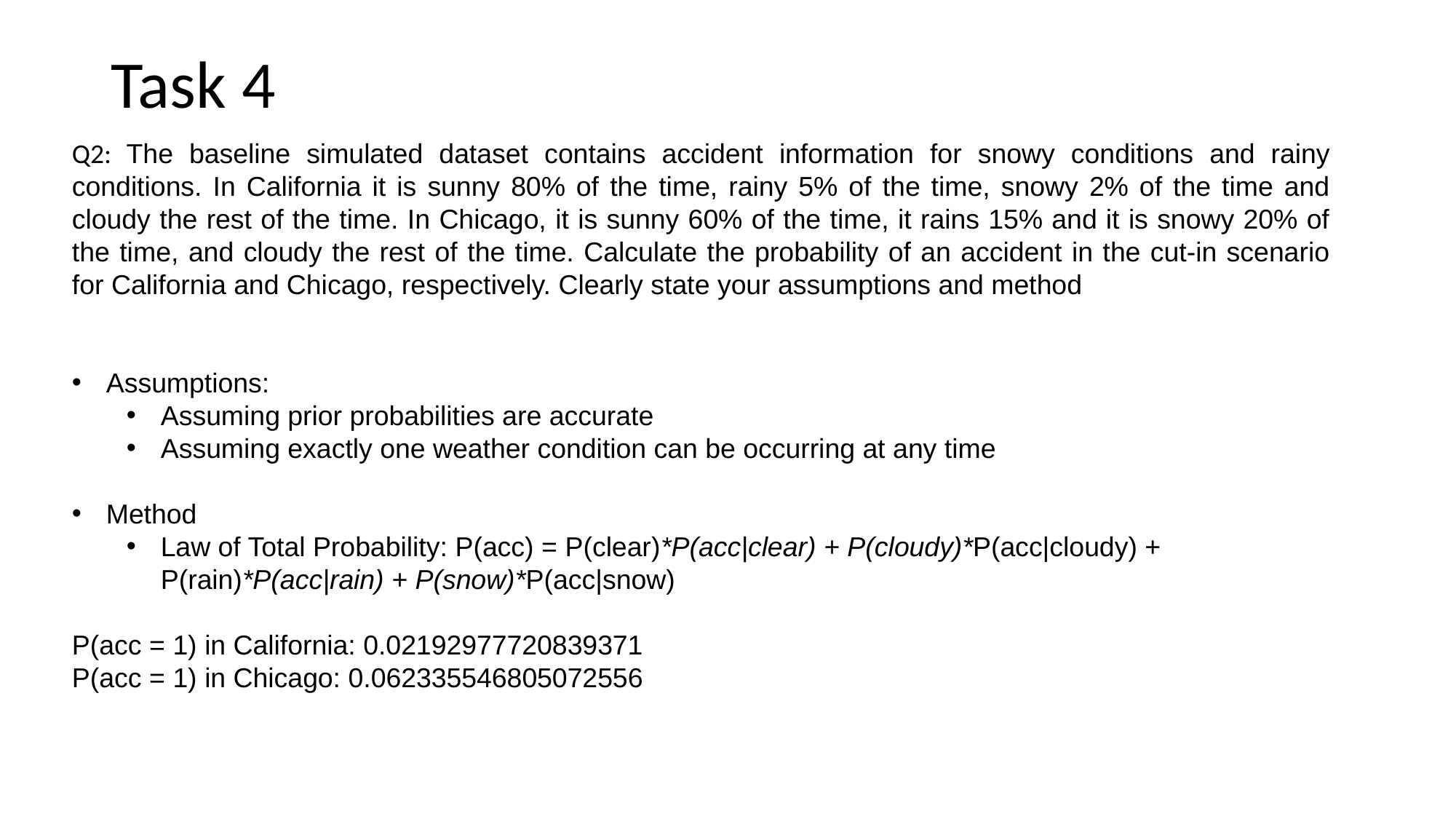

# Task 4
Q2: The baseline simulated dataset contains accident information for snowy conditions and rainy conditions. In California it is sunny 80% of the time, rainy 5% of the time, snowy 2% of the time and cloudy the rest of the time. In Chicago, it is sunny 60% of the time, it rains 15% and it is snowy 20% of the time, and cloudy the rest of the time. Calculate the probability of an accident in the cut-in scenario for California and Chicago, respectively. Clearly state your assumptions and method

Assumptions:
Assuming prior probabilities are accurate
Assuming exactly one weather condition can be occurring at any time

Method
Law of Total Probability: P(acc) = P(clear)*P(acc|clear) + P(cloudy)*P(acc|cloudy) + P(rain)*P(acc|rain) + P(snow)*P(acc|snow)

P(acc = 1) in California: 0.02192977720839371
P(acc = 1) in Chicago: 0.062335546805072556